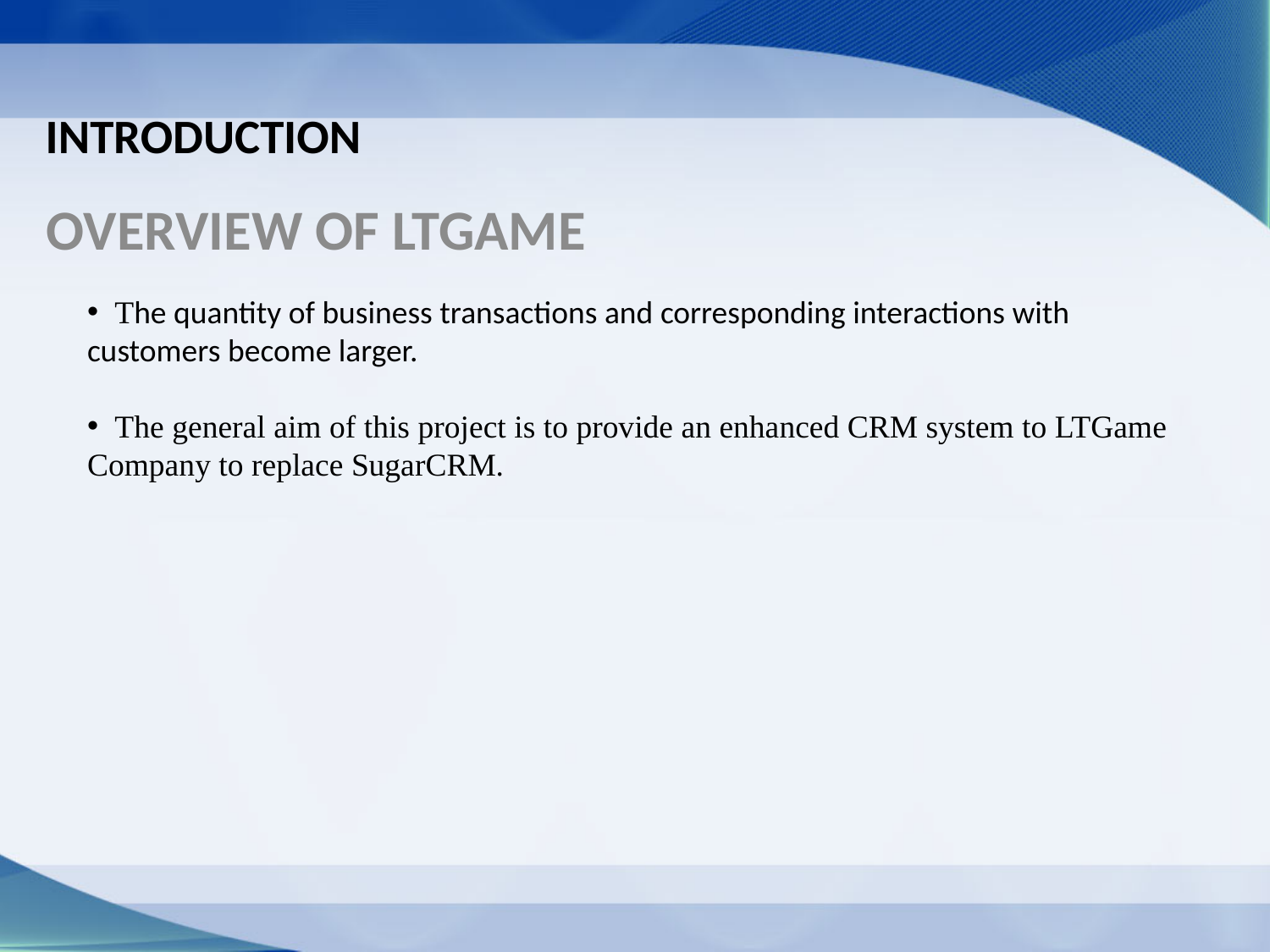

# Introduction
Overview of LTGame
  The quantity of business transactions and corresponding interactions with customers become larger.

  The general aim of this project is to provide an enhanced CRM system to LTGame Company to replace SugarCRM.